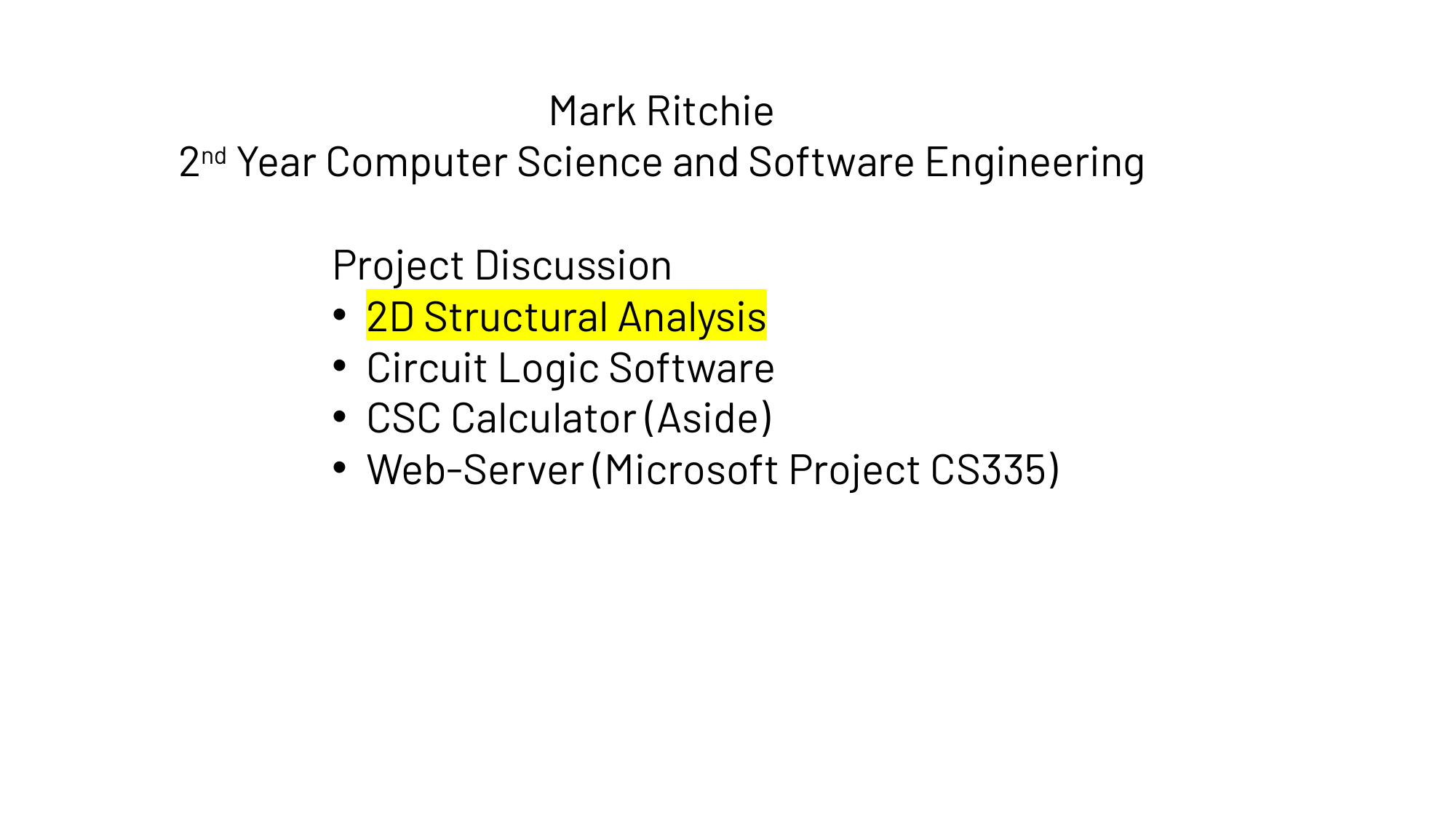

Mark Ritchie
2nd Year Computer Science and Software Engineering
Project Discussion
2D Structural Analysis
Circuit Logic Software
CSC Calculator (Aside)
Web-Server (Microsoft Project CS335)